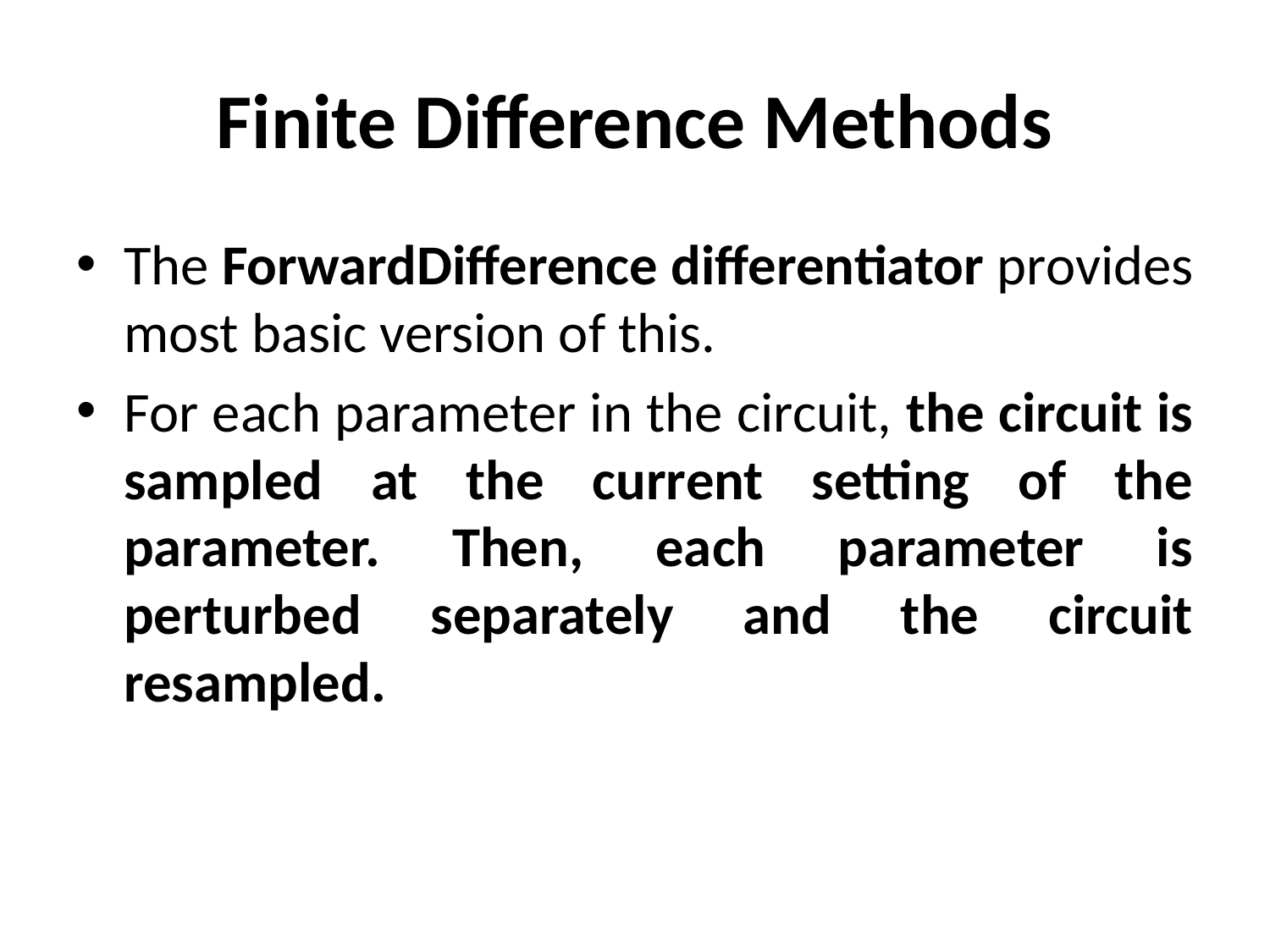

# Finite Difference Methods
The ForwardDifference differentiator provides most basic version of this.
For each parameter in the circuit, the circuit is sampled at the current setting of the parameter. Then, each parameter is perturbed separately and the circuit resampled.